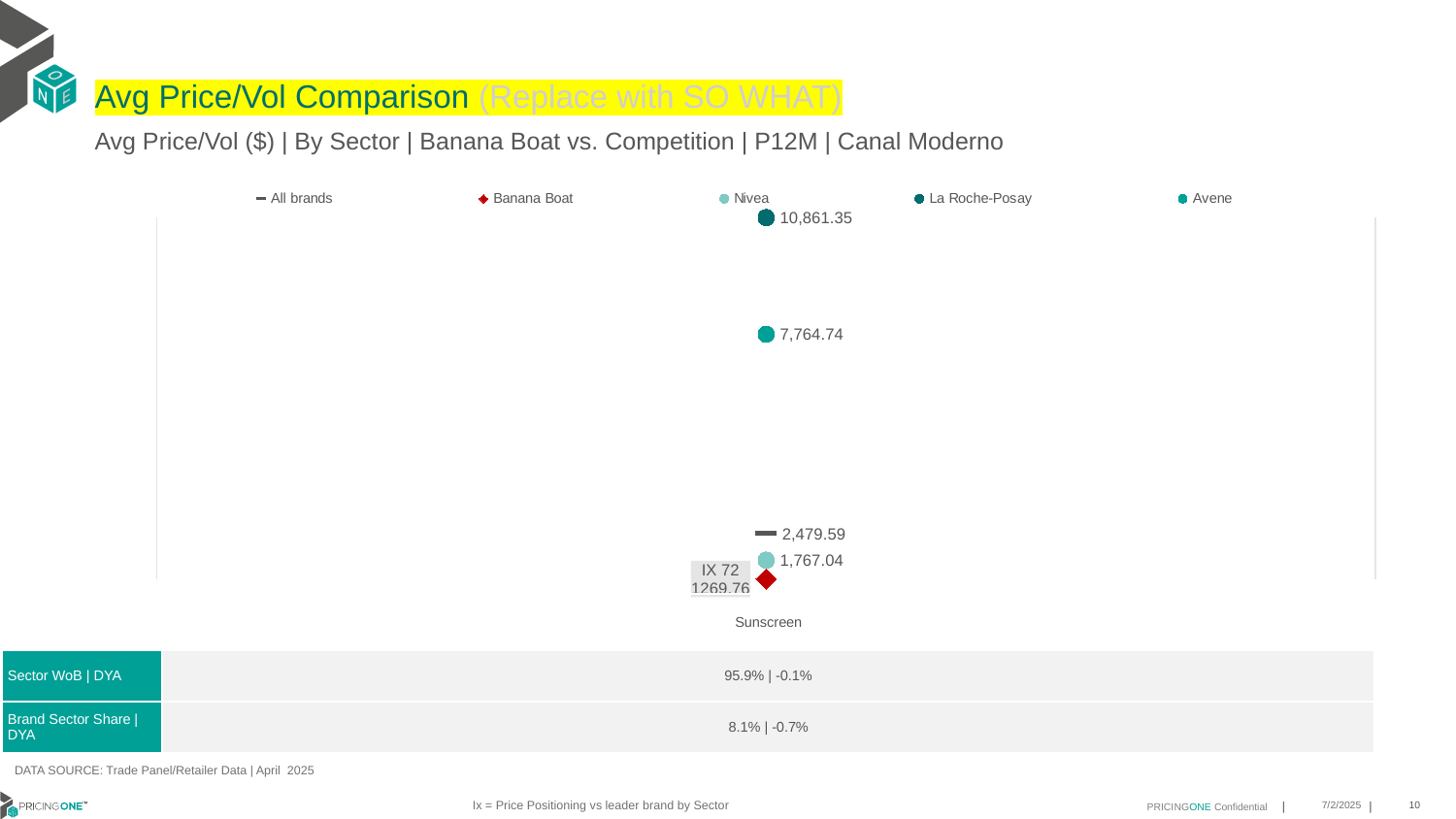

# Avg Price/Vol Comparison (Replace with SO WHAT)
Avg Price/Vol ($) | By Sector | Banana Boat vs. Competition | P12M | Canal Moderno

### Chart

| Category | All brands | Banana Boat | Nivea | La Roche-Posay | Avene |
|---|---|---|---|---|---|
| IX 72 | 2479.59 | 1269.76 | 1767.04 | 10861.35 | 7764.74 |
|  | Sunscreen |
| --- | --- |
| Sector WoB | DYA | 95.9% | -0.1% |
| Brand Sector Share | DYA | 8.1% | -0.7% |
DATA SOURCE: Trade Panel/Retailer Data | April  2025
Ix = Price Positioning vs leader brand by Sector
7/2/2025
10